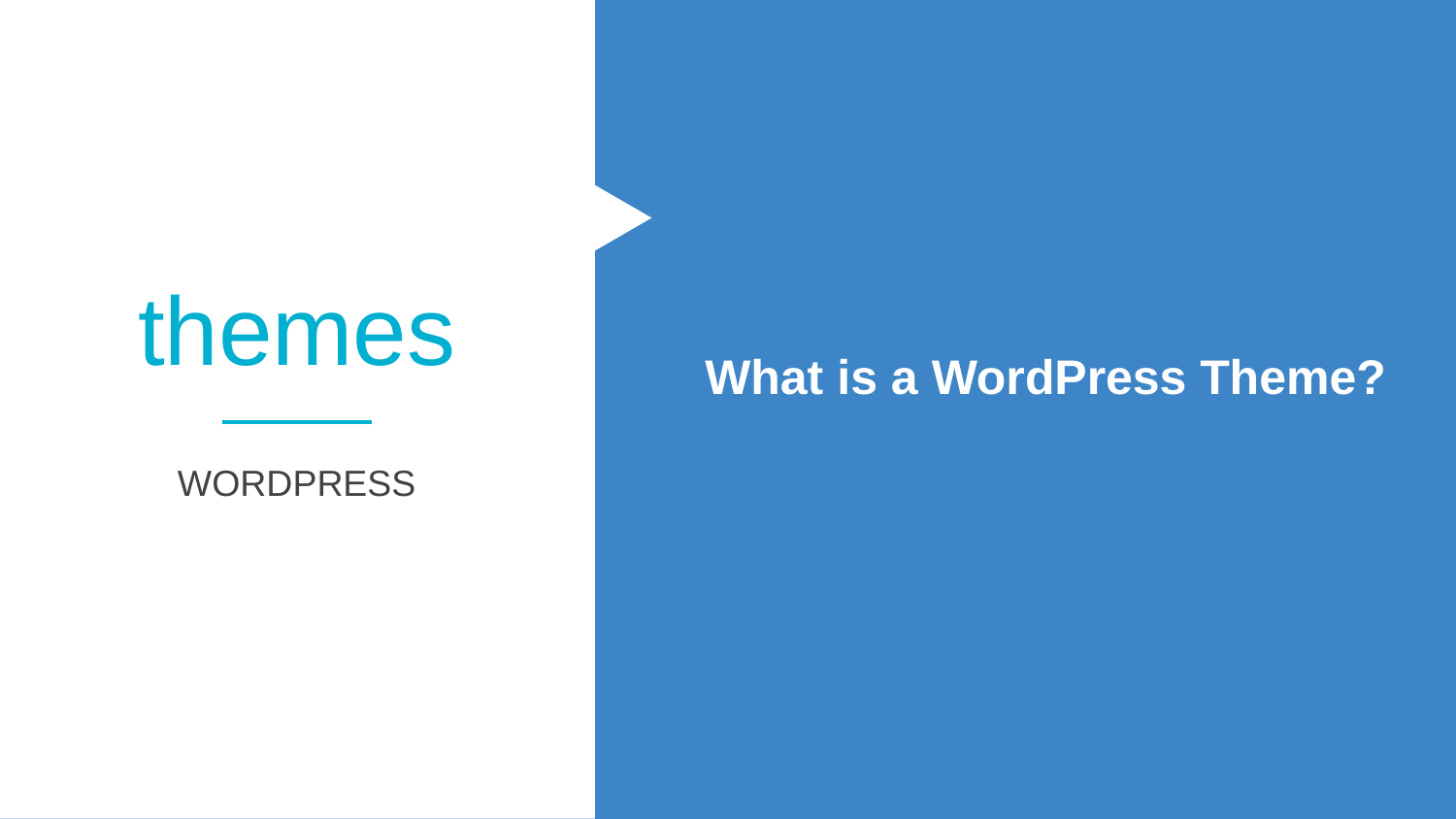

themes

What is a WordPress Theme?

WORDPRESS